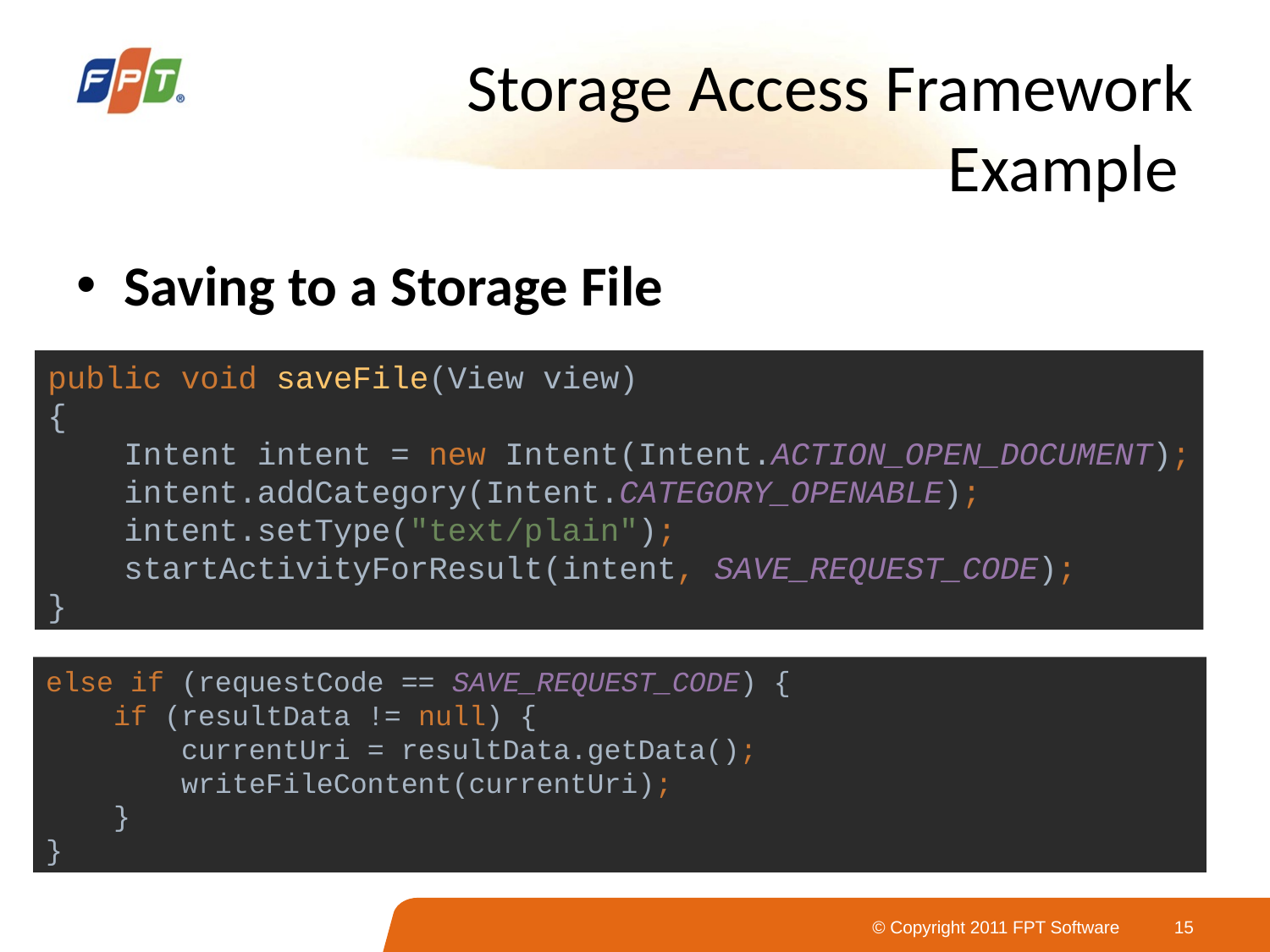

# Storage Access Framework Example
Saving to a Storage File
public void saveFile(View view)
{
    Intent intent = new Intent(Intent.ACTION_OPEN_DOCUMENT);
    intent.addCategory(Intent.CATEGORY_OPENABLE);
    intent.setType("text/plain");
    startActivityForResult(intent, SAVE_REQUEST_CODE);
}
else if (requestCode == SAVE_REQUEST_CODE) {
    if (resultData != null) {
        currentUri = resultData.getData();
        writeFileContent(currentUri);
    }
}